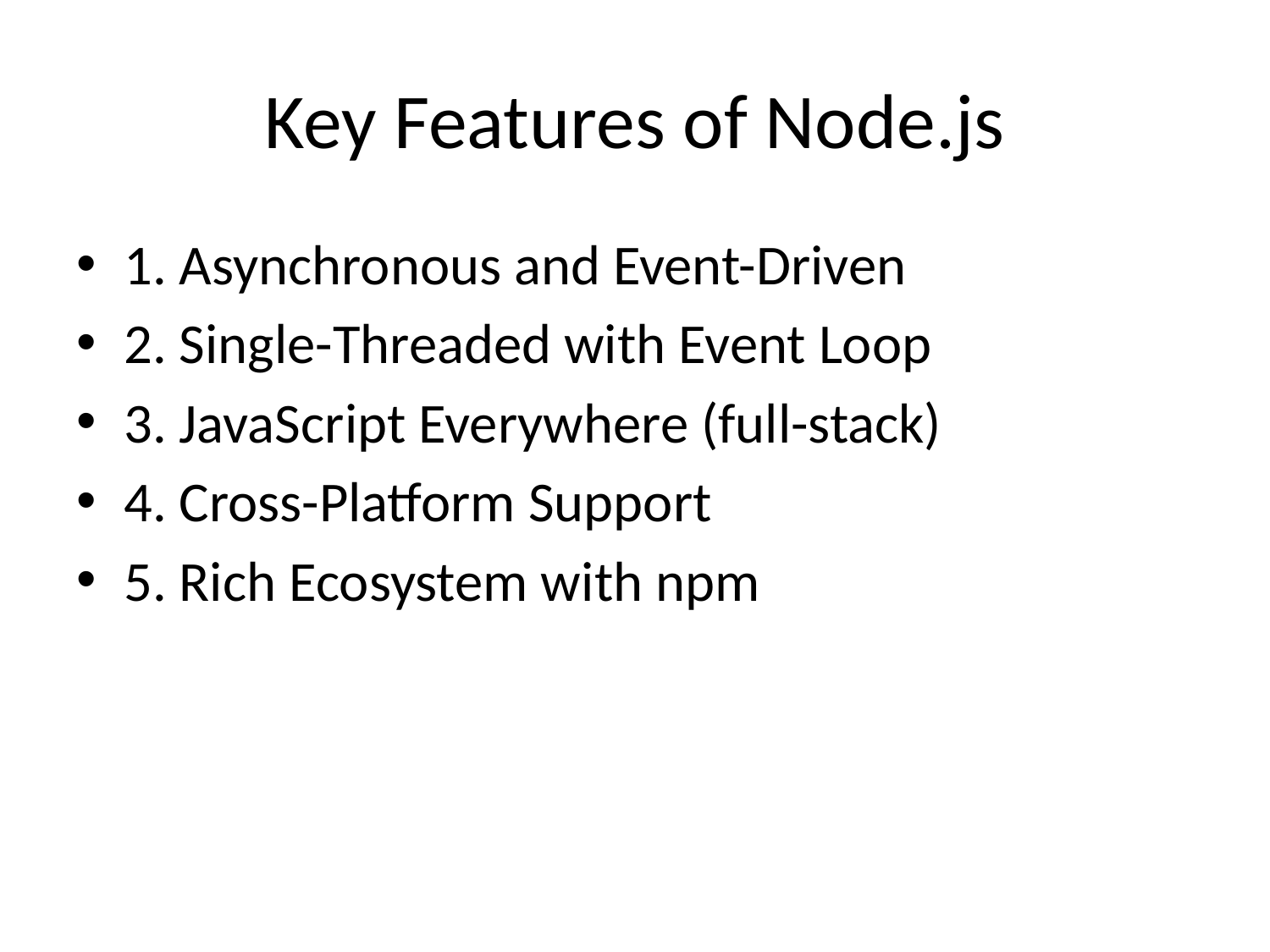

# Key Features of Node.js
1. Asynchronous and Event-Driven
2. Single-Threaded with Event Loop
3. JavaScript Everywhere (full-stack)
4. Cross-Platform Support
5. Rich Ecosystem with npm